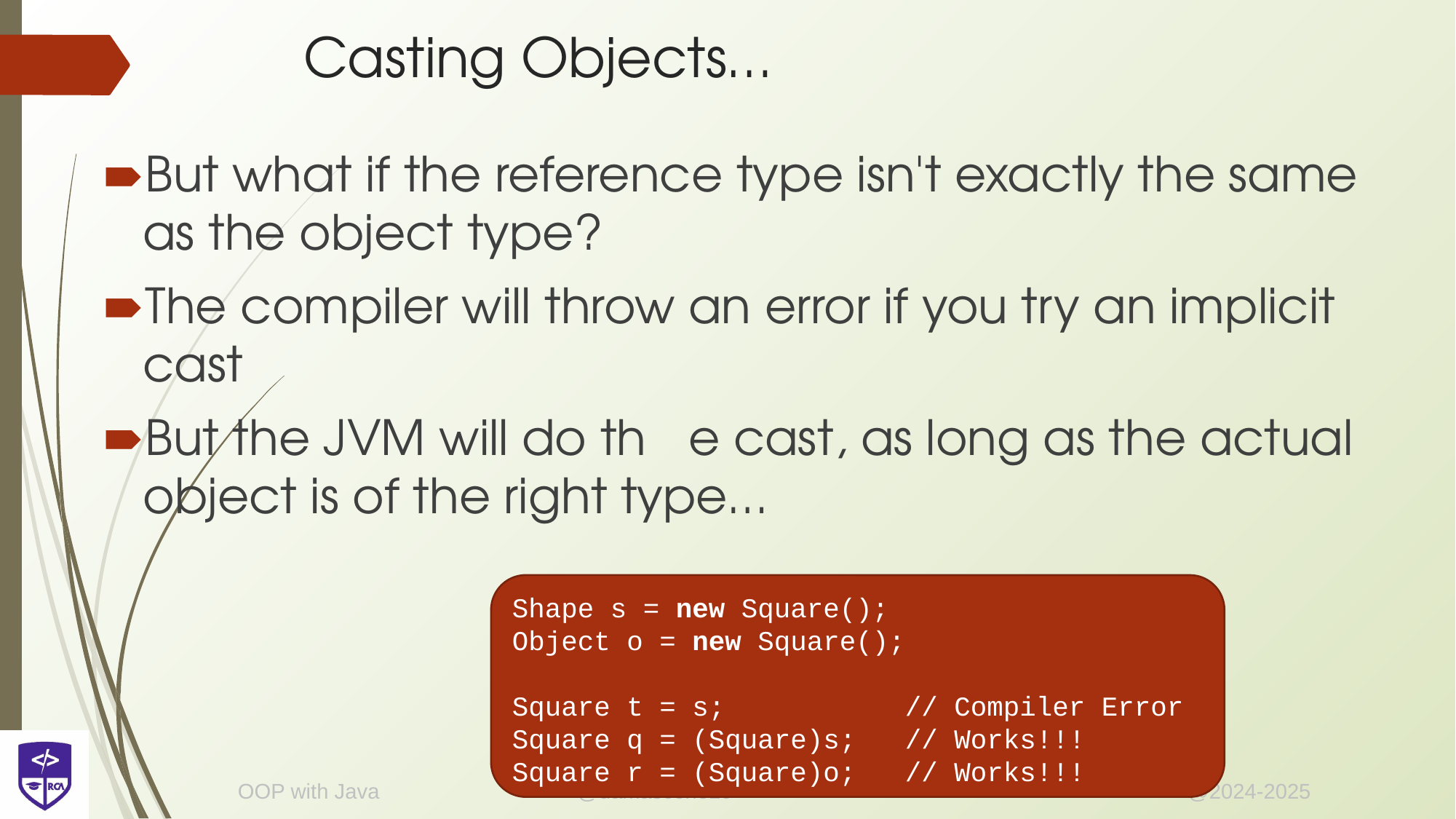

# Casting Objects…
But what if the reference type isn't exactly the same as the object type?
The compiler will throw an error if you try an implicit cast
But the JVM will do th	e cast, as long as the actual object is of the right type…

Shape s = new Square();
Object o = new Square();

Square t = s;           // Compiler Error
Square q = (Square)s;   // Works!!!
Square r = (Square)o;   // Works!!!